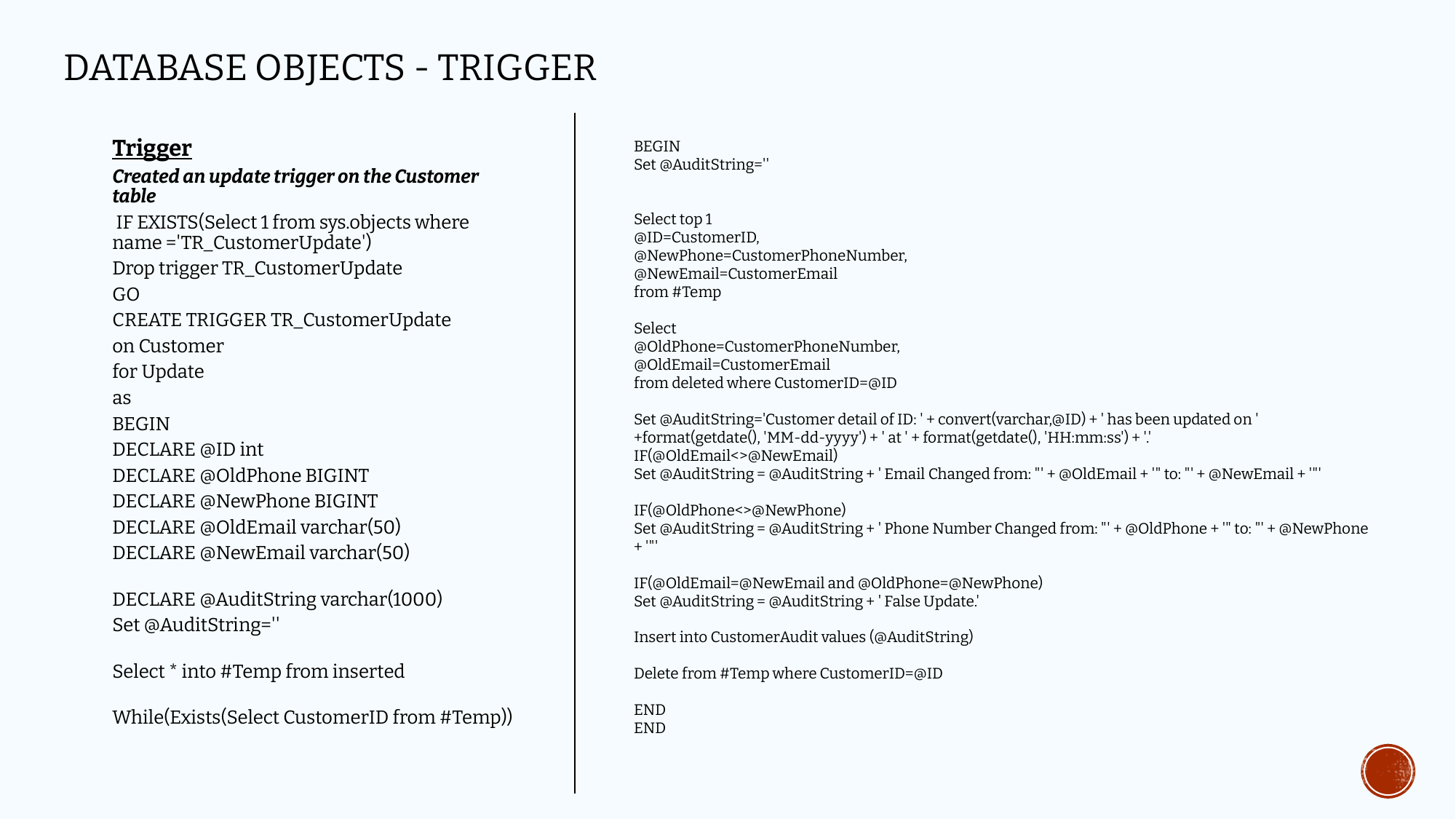

# Database Objects - Trigger
Trigger
Created an update trigger on the Customer table
 IF EXISTS(Select 1 from sys.objects where name ='TR_CustomerUpdate')
Drop trigger TR_CustomerUpdate
GO
CREATE TRIGGER TR_CustomerUpdate
on Customer
for Update
as
BEGIN
DECLARE @ID int
DECLARE @OldPhone BIGINT
DECLARE @NewPhone BIGINT
DECLARE @OldEmail varchar(50)
DECLARE @NewEmail varchar(50)
DECLARE @AuditString varchar(1000)
Set @AuditString=''
Select * into #Temp from inserted
While(Exists(Select CustomerID from #Temp))

BEGIN
Set @AuditString=''
Select top 1
@ID=CustomerID,
@NewPhone=CustomerPhoneNumber,
@NewEmail=CustomerEmail
from #Temp
Select
@OldPhone=CustomerPhoneNumber,
@OldEmail=CustomerEmail
from deleted where CustomerID=@ID
Set @AuditString='Customer detail of ID: ' + convert(varchar,@ID) + ' has been updated on '
+format(getdate(), 'MM-dd-yyyy') + ' at ' + format(getdate(), 'HH:mm:ss') + '.'
IF(@OldEmail<>@NewEmail)
Set @AuditString = @AuditString + ' Email Changed from: "' + @OldEmail + '" to: "' + @NewEmail + '"'
IF(@OldPhone<>@NewPhone)
Set @AuditString = @AuditString + ' Phone Number Changed from: "' + @OldPhone + '" to: "' + @NewPhone + '"'
IF(@OldEmail=@NewEmail and @OldPhone=@NewPhone)
Set @AuditString = @AuditString + ' False Update.'
Insert into CustomerAudit values (@AuditString)
Delete from #Temp where CustomerID=@ID
END
END